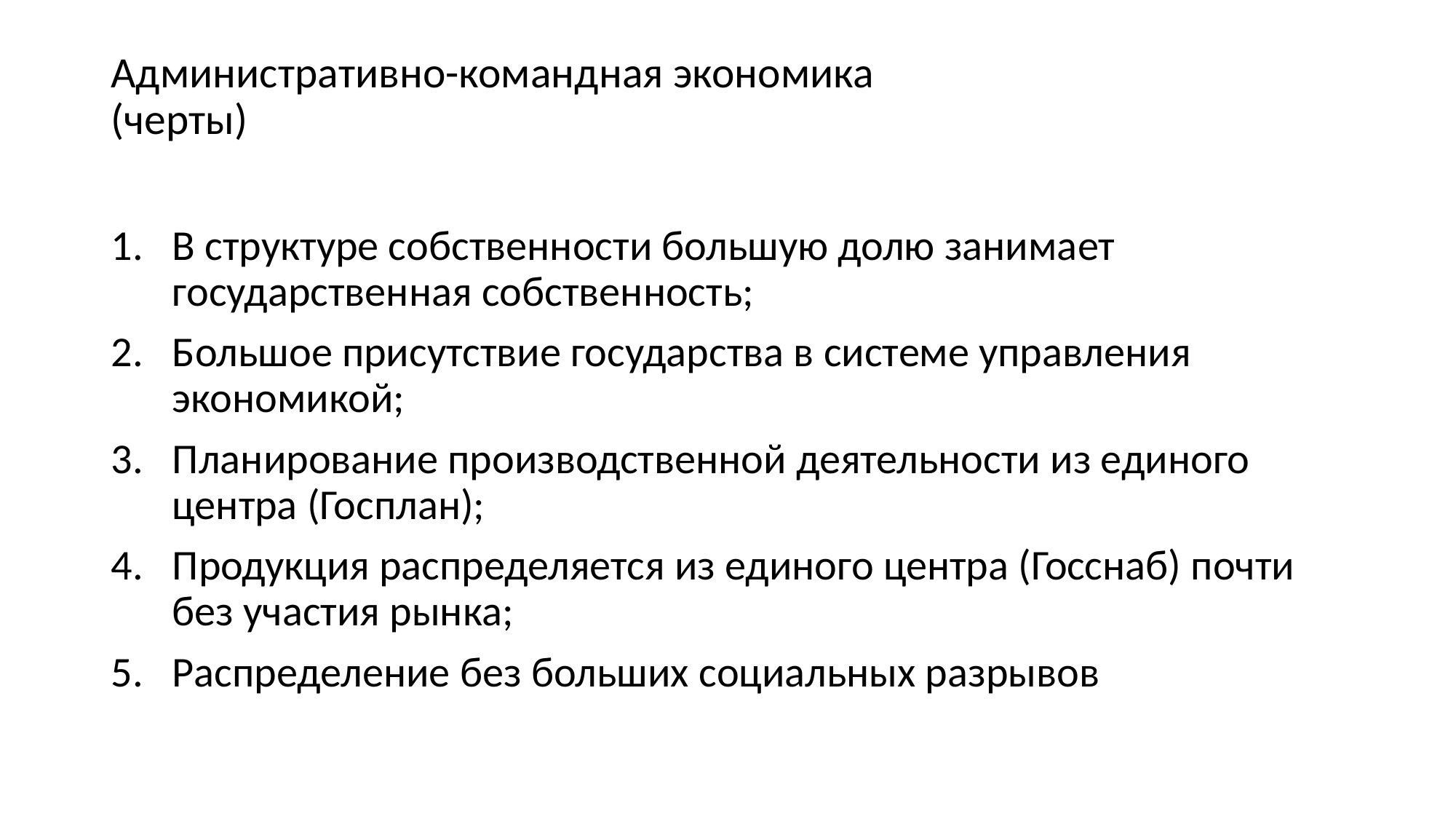

# Административно-командная экономика (черты)
В структуре собственности большую долю занимает государственная собственность;
Большое присутствие государства в системе управления экономикой;
Планирование производственной деятельности из единого центра (Госплан);
Продукция распределяется из единого центра (Госснаб) почти без участия рынка;
Распределение без больших социальных разрывов